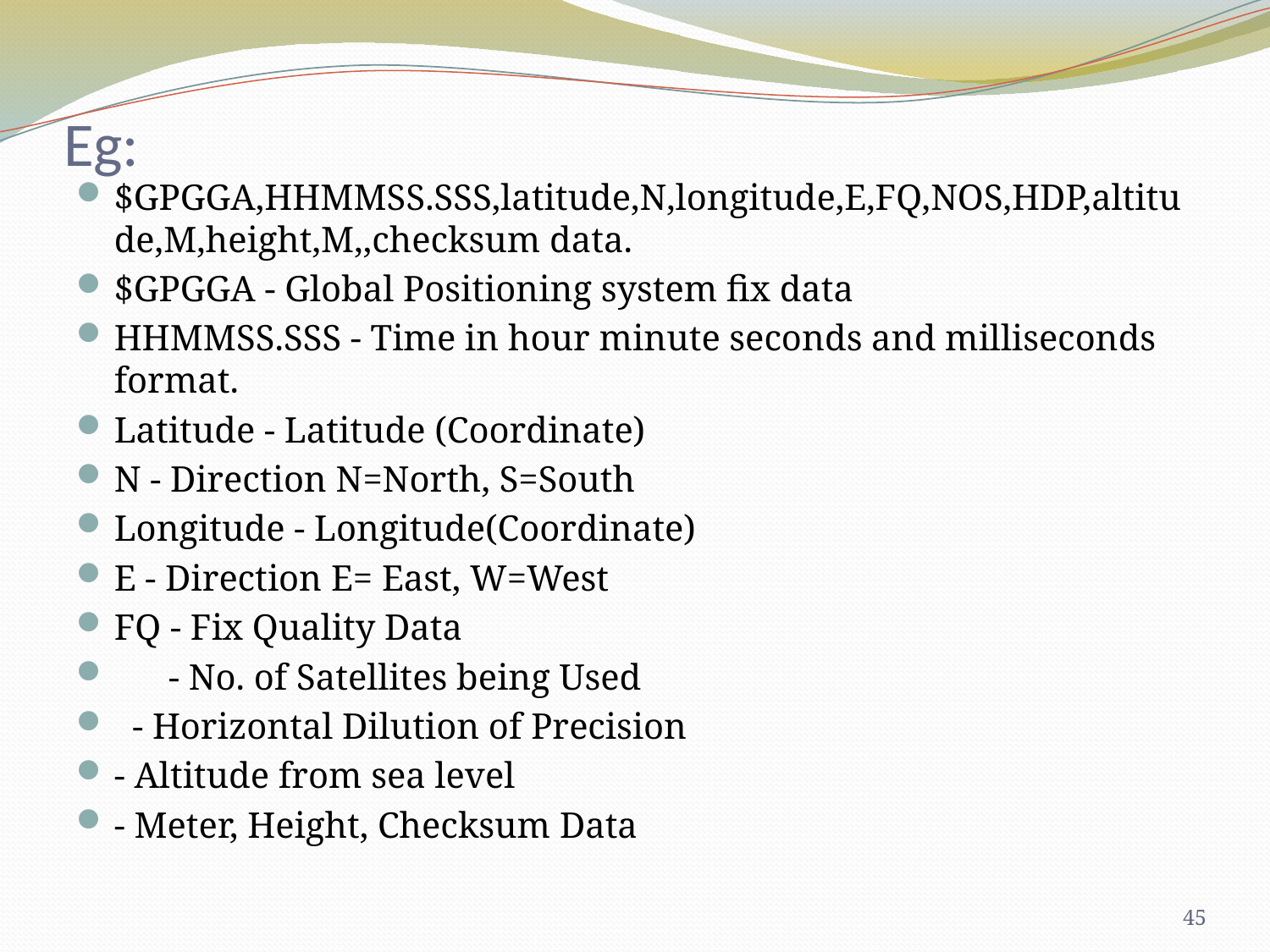

# Eg:
$GPGGA,HHMMSS.SSS,latitude,N,longitude,E,FQ,NOS,HDP,altitude,M,height,M,,checksum data.
$GPGGA - Global Positioning system fix data
HHMMSS.SSS - Time in hour minute seconds and milliseconds format.
Latitude - Latitude (Coordinate)
N - Direction N=North, S=South
Longitude - Longitude(Coordinate)
E - Direction E= East, W=West
FQ - Fix Quality Data
      - No. of Satellites being Used
  - Horizontal Dilution of Precision
- Altitude from sea level
- Meter, Height, Checksum Data

45